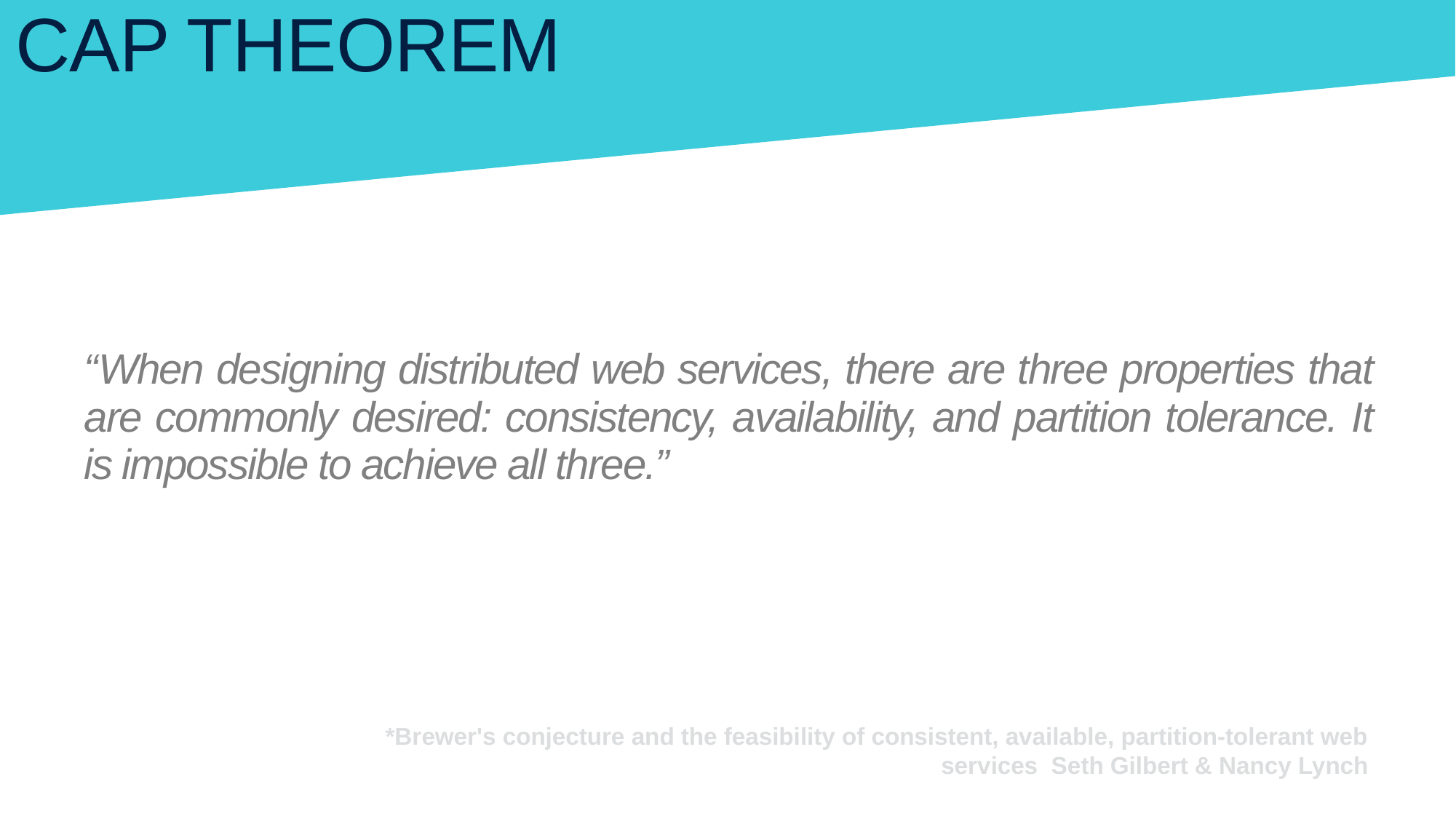

# CAP Theorem
“When designing distributed web services, there are three properties that are commonly desired: consistency, availability, and partition tolerance. It is impossible to achieve all three.”
*Brewer's conjecture and the feasibility of consistent, available, partition-tolerant web services  Seth Gilbert & Nancy Lynch